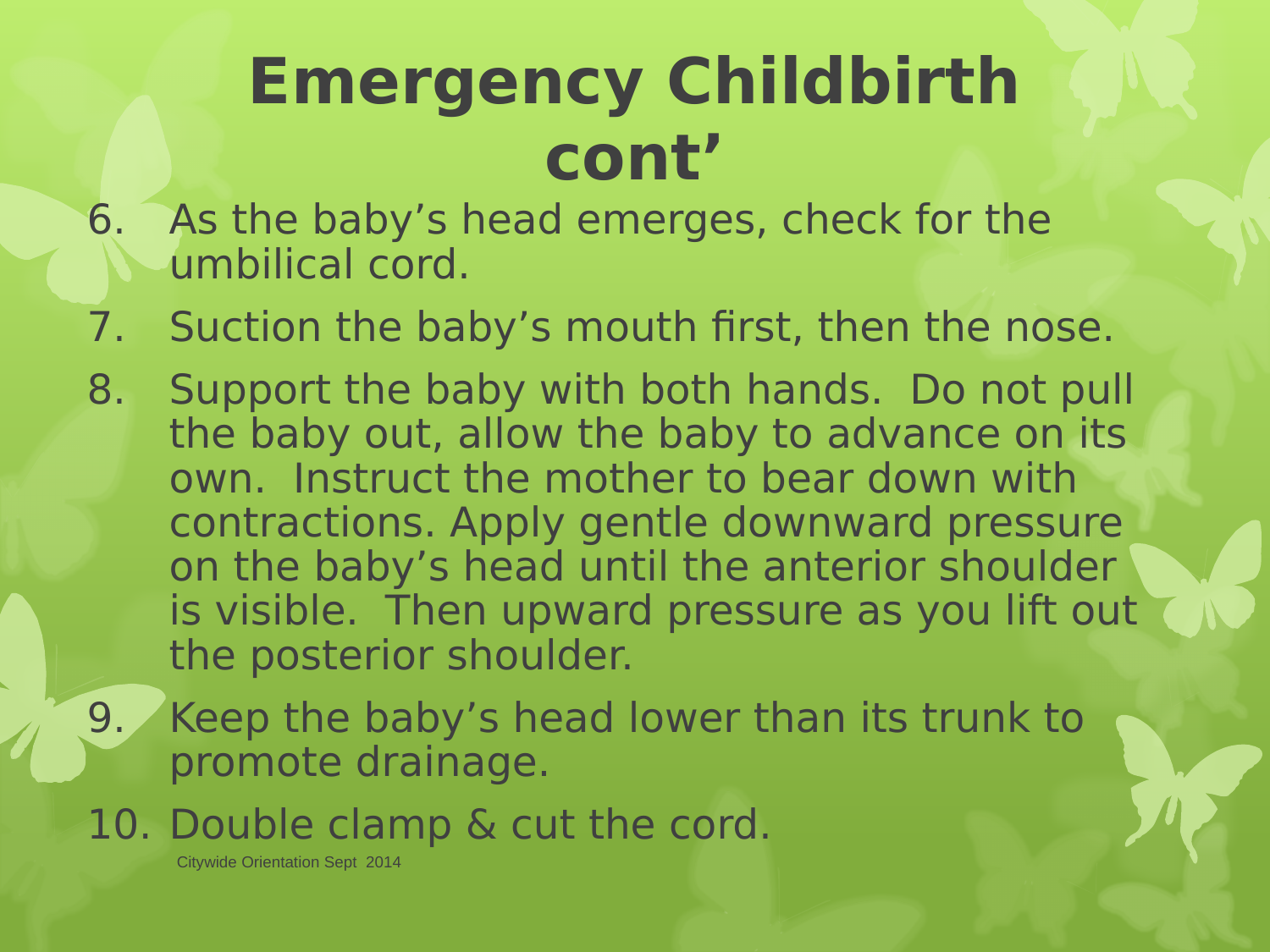

# Emergency Childbirth cont’
As the baby’s head emerges, check for the umbilical cord.
Suction the baby’s mouth first, then the nose.
Support the baby with both hands.  Do not pull the baby out, allow the baby to advance on its own.  Instruct the mother to bear down with contractions. Apply gentle downward pressure on the baby’s head until the anterior shoulder is visible.  Then upward pressure as you lift out the posterior shoulder.
Keep the baby’s head lower than its trunk to promote drainage.
Double clamp & cut the cord.
Citywide Orientation Sept  2014